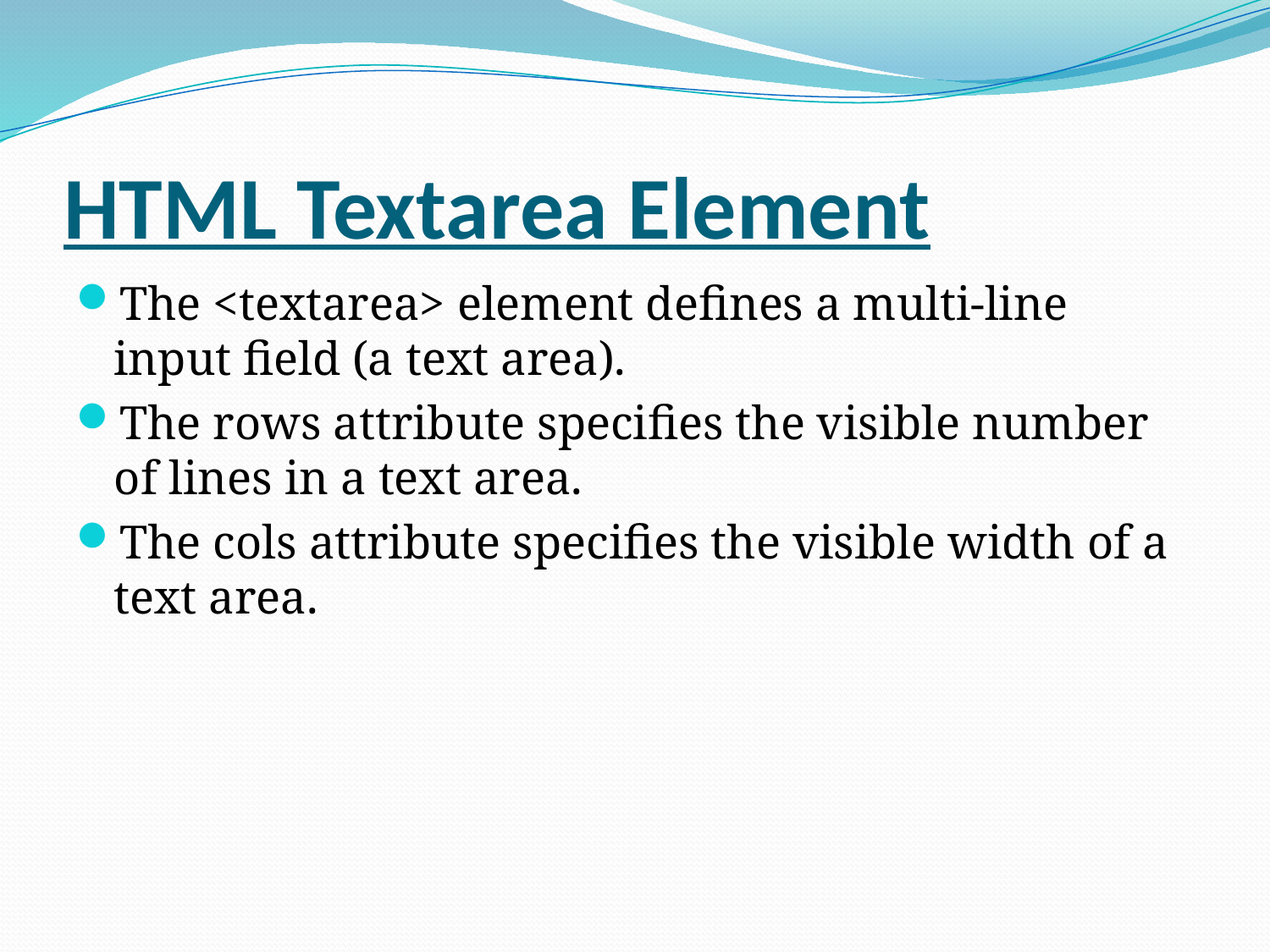

# HTML Textarea Element
The <textarea> element defines a multi-line input field (a text area).
The rows attribute specifies the visible number of lines in a text area.
The cols attribute specifies the visible width of a text area.